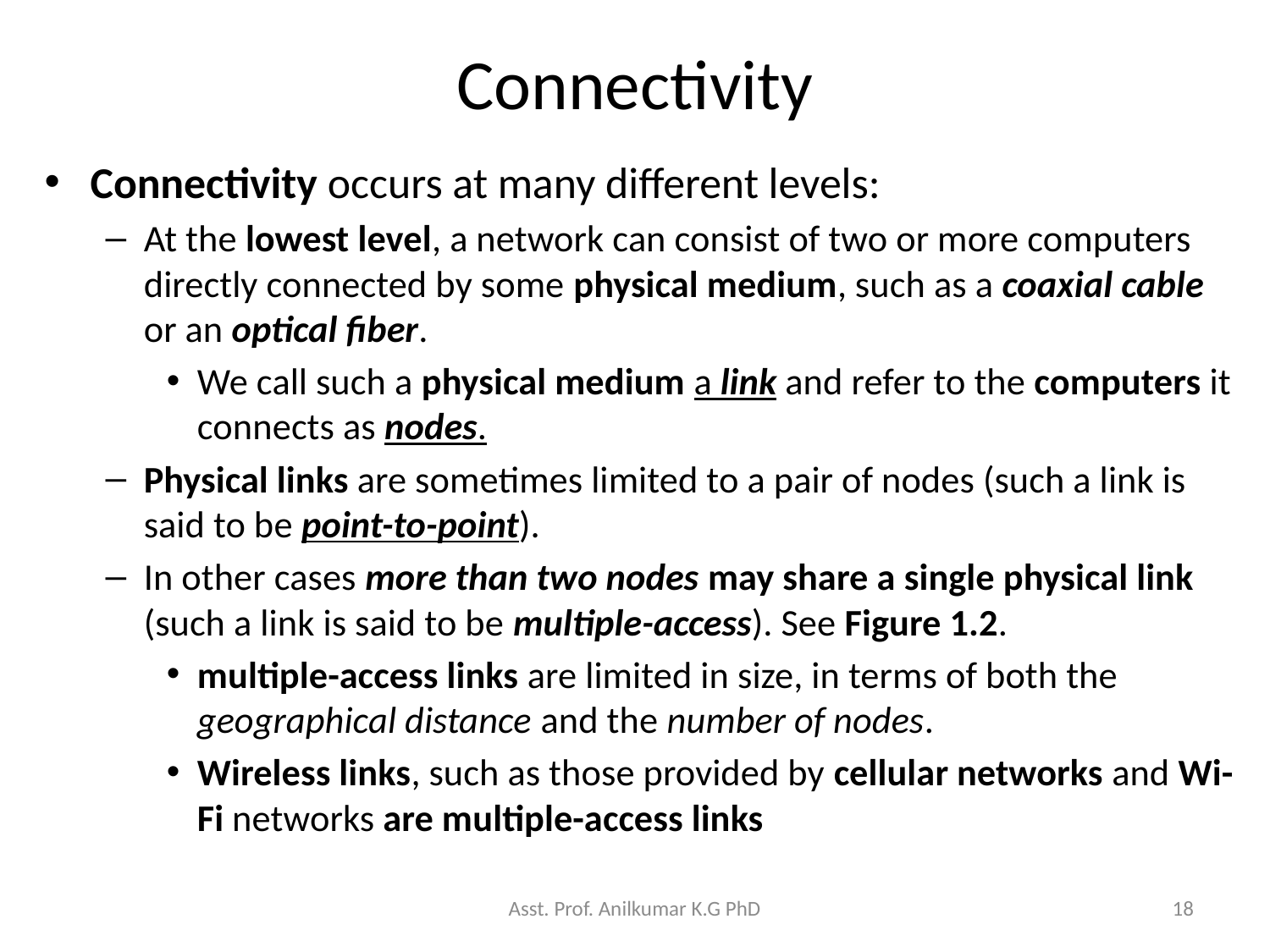

# Connectivity
Connectivity occurs at many different levels:
At the lowest level, a network can consist of two or more computers directly connected by some physical medium, such as a coaxial cable or an optical fiber.
We call such a physical medium a link and refer to the computers it connects as nodes.
Physical links are sometimes limited to a pair of nodes (such a link is said to be point-to-point).
In other cases more than two nodes may share a single physical link (such a link is said to be multiple-access). See Figure 1.2.
multiple-access links are limited in size, in terms of both the geographical distance and the number of nodes.
Wireless links, such as those provided by cellular networks and Wi-Fi networks are multiple-access links

Asst. Prof. Anilkumar K.G PhD
18